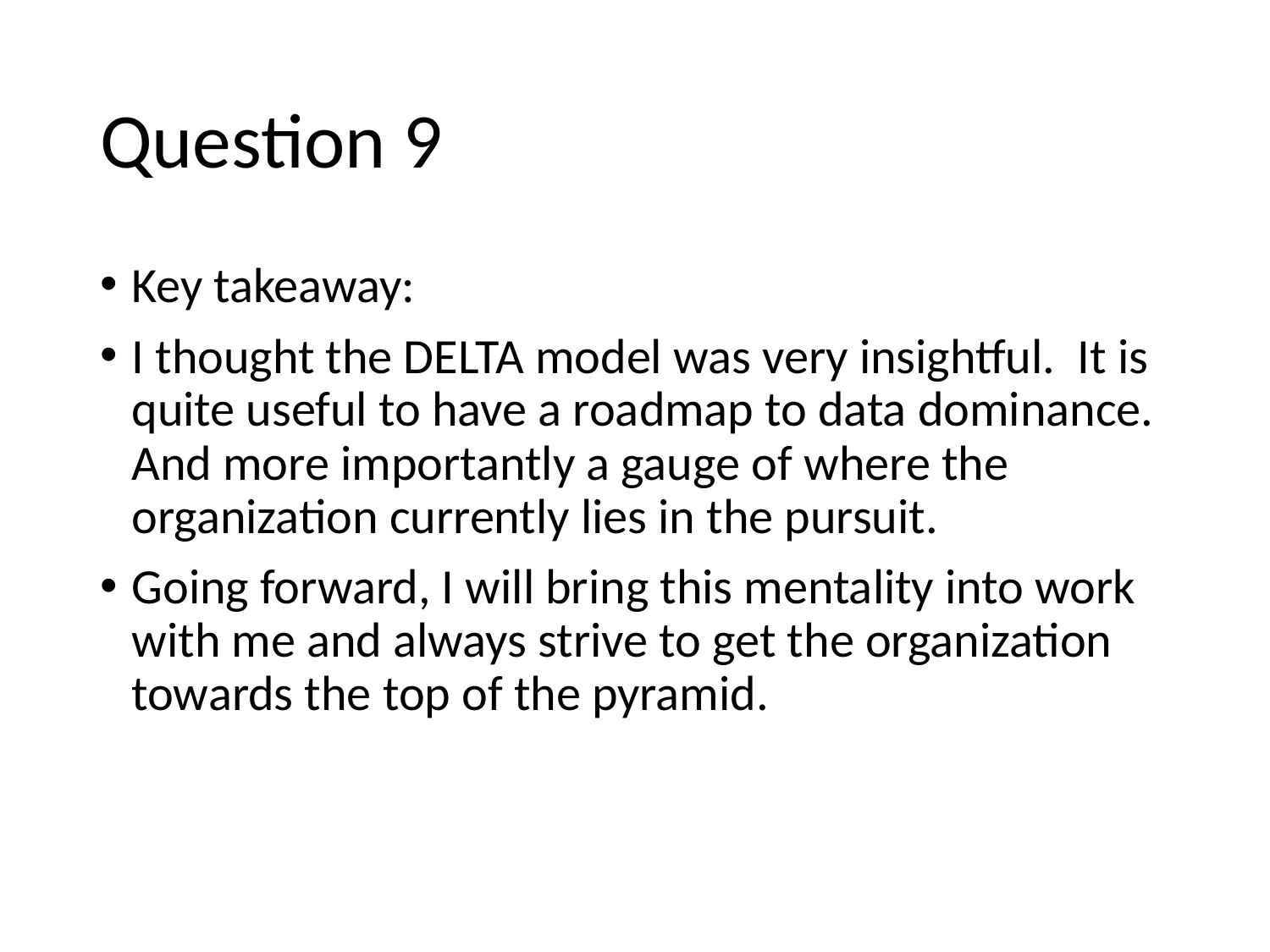

# Question 9
Key takeaway:
I thought the DELTA model was very insightful.  It is quite useful to have a roadmap to data dominance.  And more importantly a gauge of where the organization currently lies in the pursuit.
Going forward, I will bring this mentality into work with me and always strive to get the organization towards the top of the pyramid.